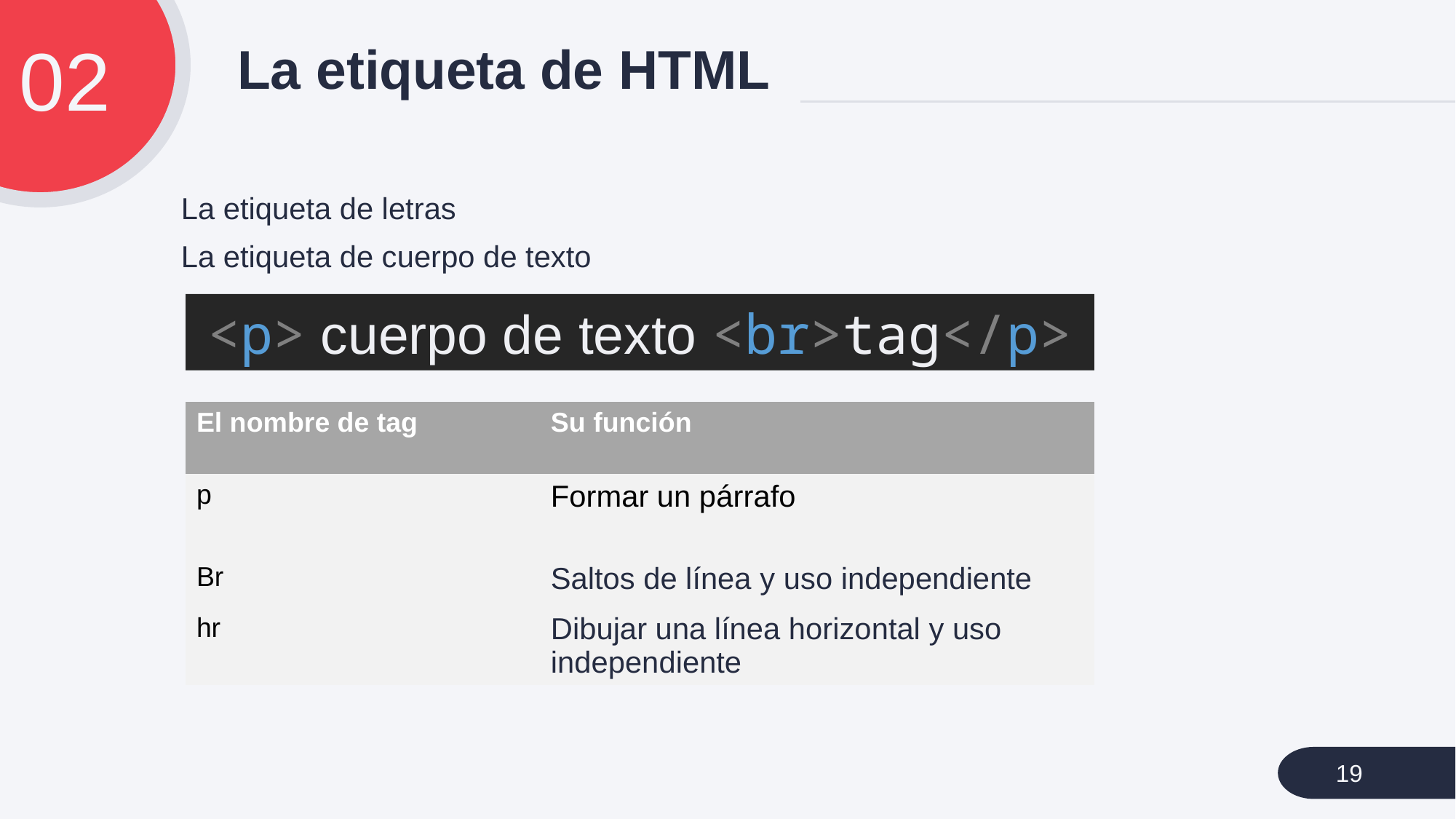

02
# La etiqueta de HTML
La etiqueta de letras
La etiqueta de cuerpo de texto

<p> cuerpo de texto <br>tag</p>
| El nombre de tag | Su función |
| --- | --- |
| p | Formar un párrafo |
| Br | Saltos de línea y uso independiente |
| hr | Dibujar una línea horizontal y uso independiente |
19